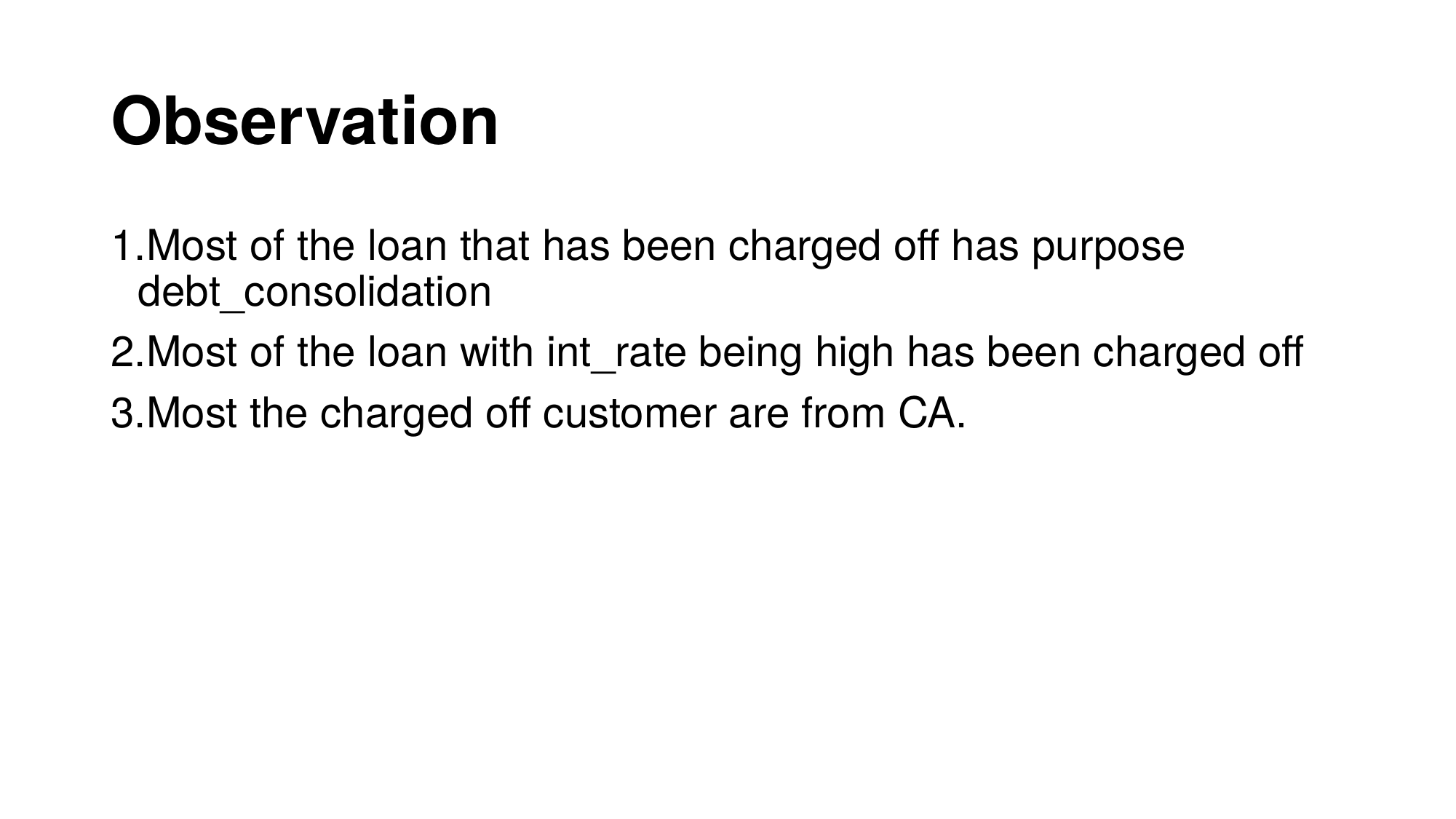

# Observation
Most of the loan that has been charged off has purpose debt_consolidation
Most of the loan with int_rate being high has been charged off
Most the charged off customer are from CA.